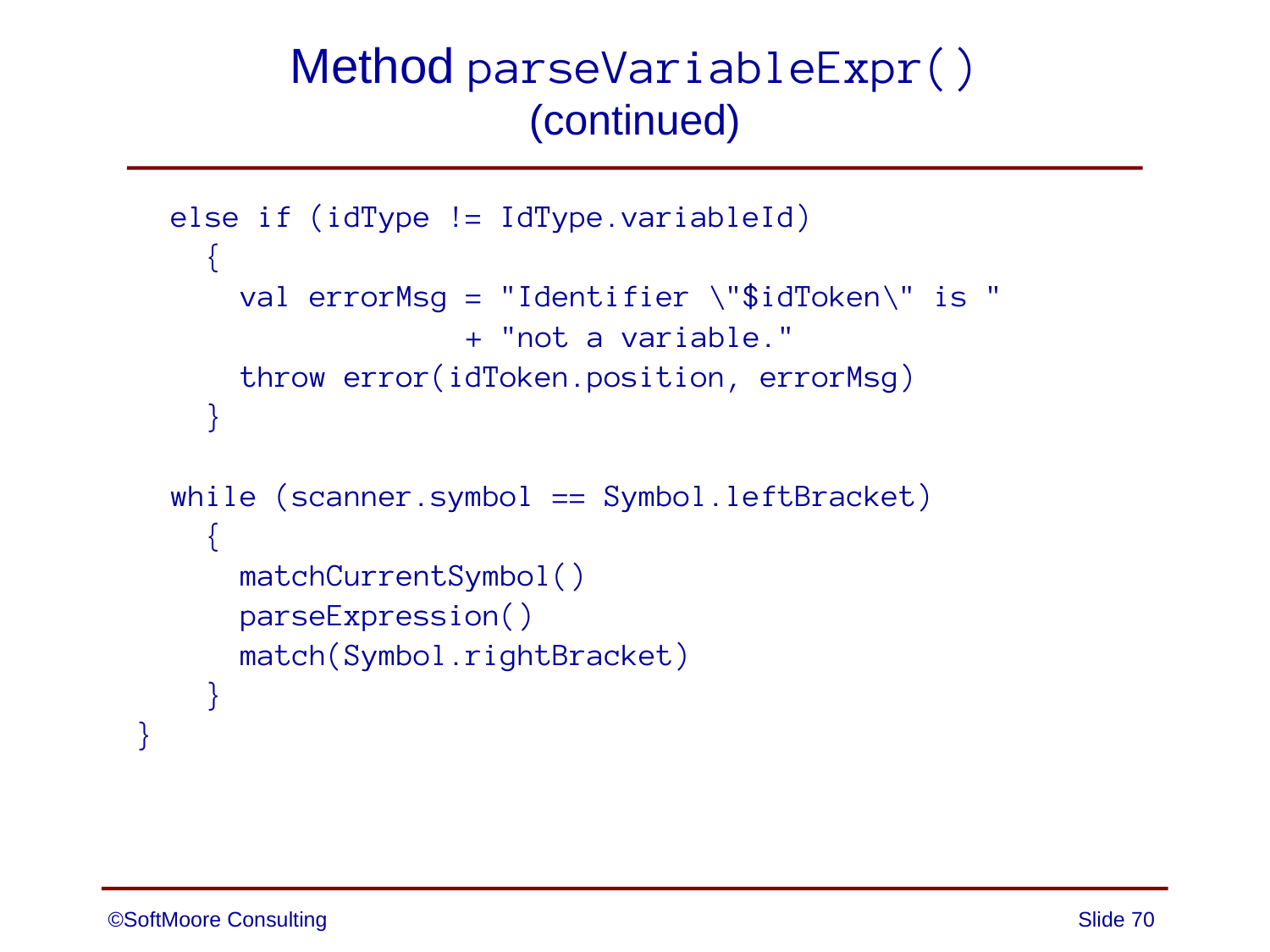

# Method parseVariableExpr() (continued)
    else if (idType != IdType.variableId)
      {
        val errorMsg = "Identifier \"$idToken\" is "
                     + "not a variable."
        throw error(idToken.position, errorMsg)
      }

    while (scanner.symbol == Symbol.leftBracket)
      {
        matchCurrentSymbol()
        parseExpression()
        match(Symbol.rightBracket)
      }
  }
©SoftMoore Consulting
Slide 70